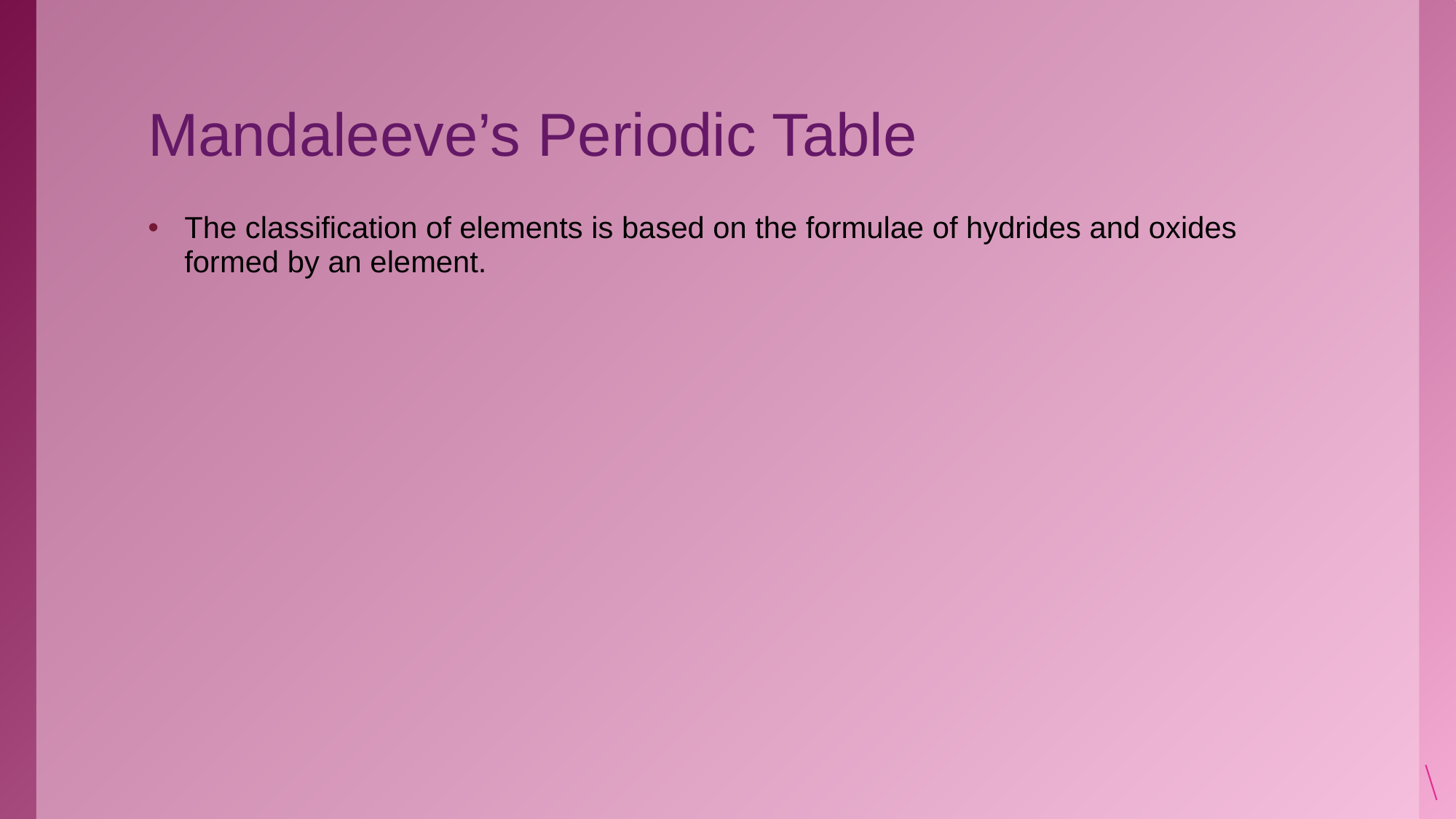

# Mandaleeve’s Periodic Table
The classification of elements is based on the formulae of hydrides and oxides formed by an element.